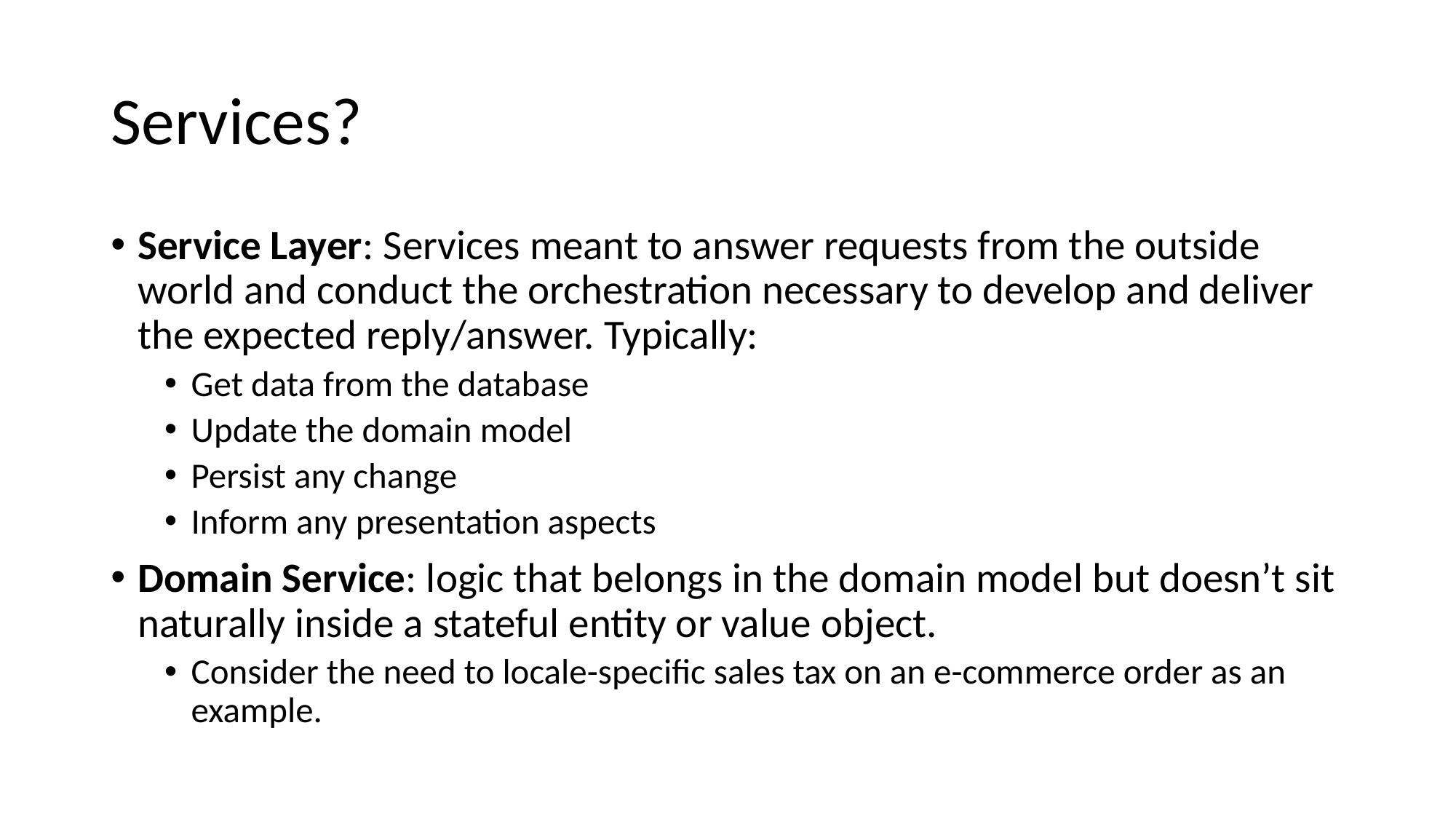

# Services?
Service Layer: Services meant to answer requests from the outside world and conduct the orchestration necessary to develop and deliver the expected reply/answer. Typically:
Get data from the database
Update the domain model
Persist any change
Inform any presentation aspects
Domain Service: logic that belongs in the domain model but doesn’t sit naturally inside a stateful entity or value object.
Consider the need to locale-specific sales tax on an e-commerce order as an example.